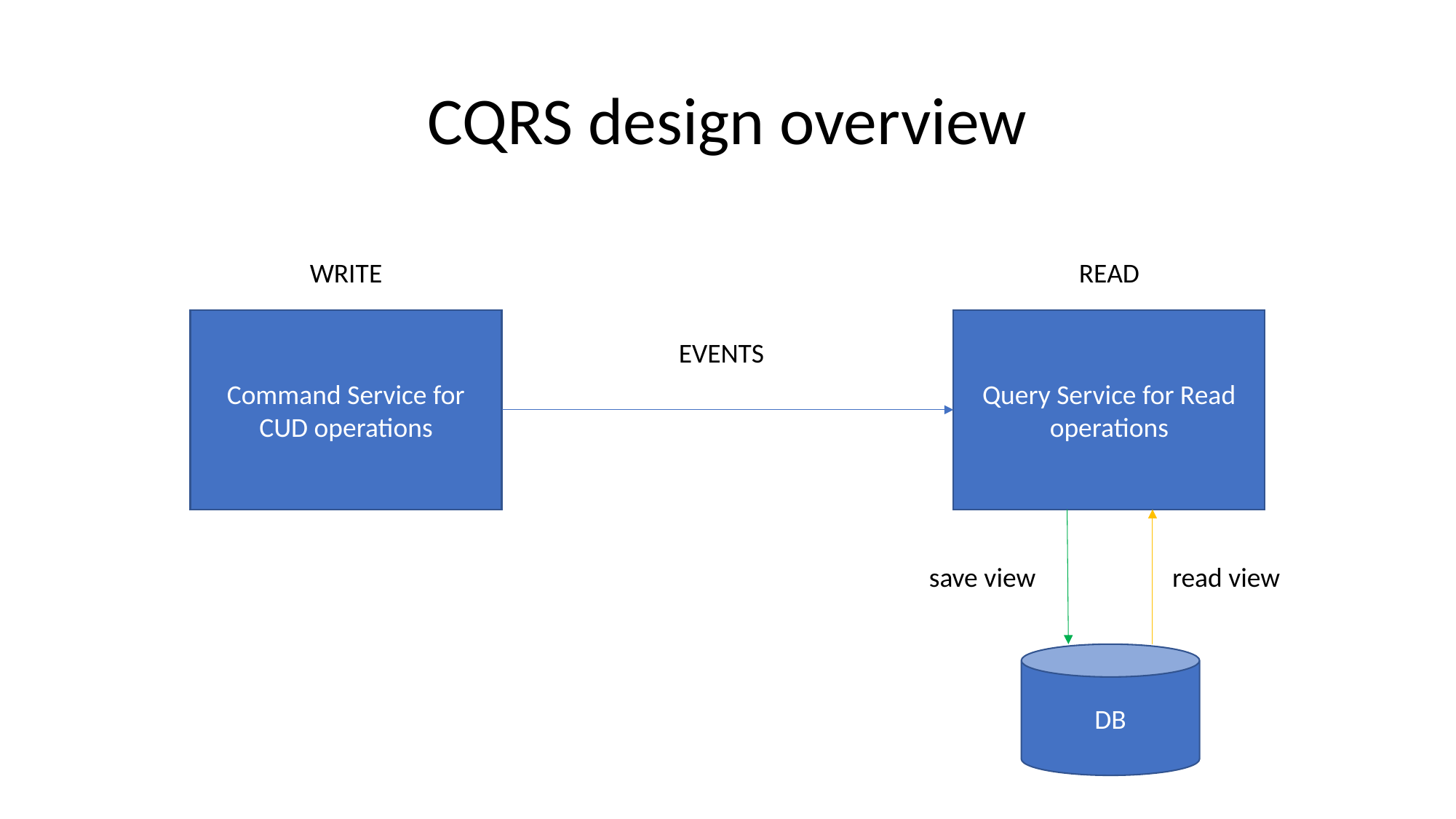

# CQRS design overview
WRITE
READ
Command Service for CUD operations
Query Service for Read operations
EVENTS
save view
read view
DB